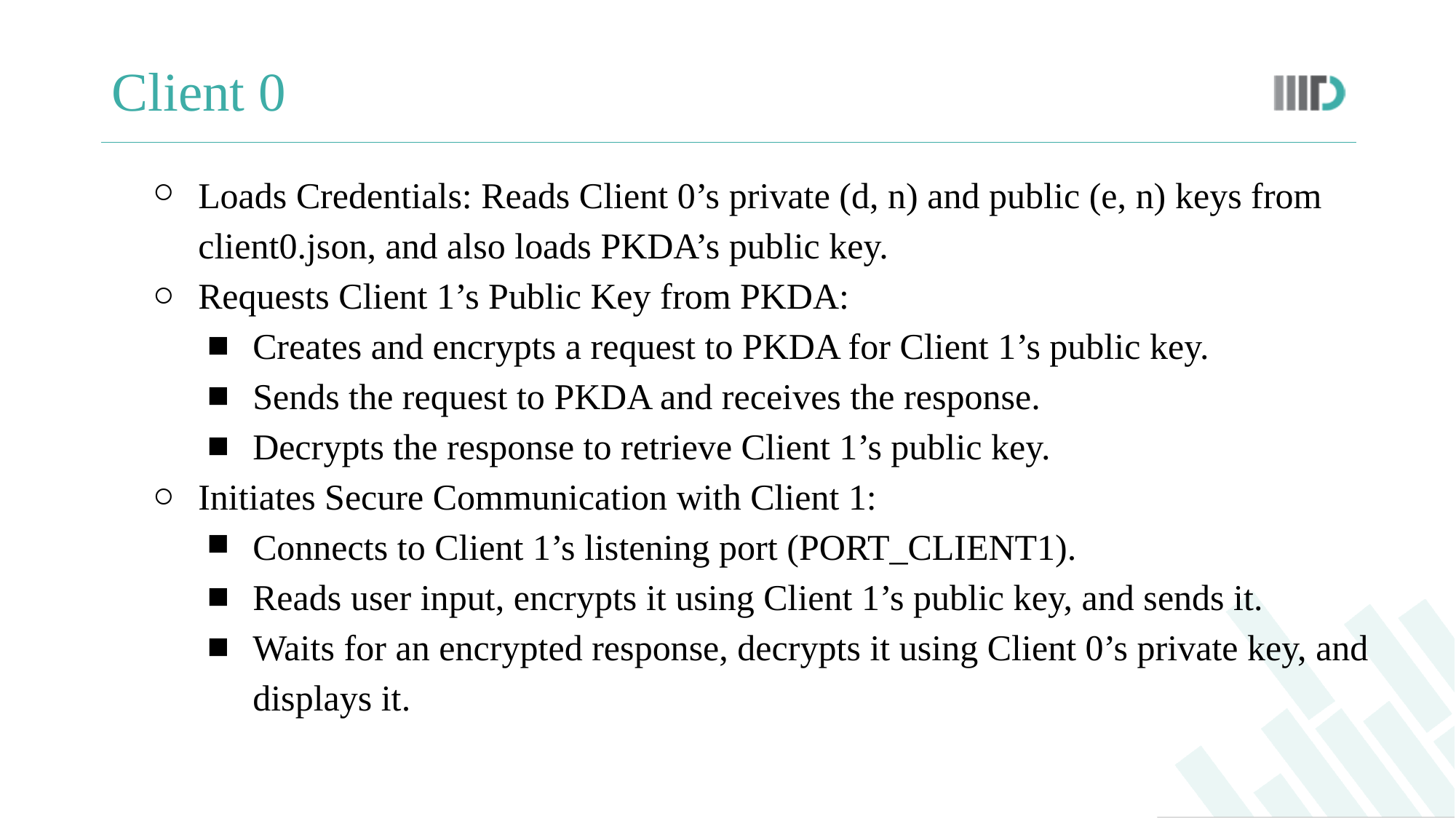

# Client 0
Loads Credentials: Reads Client 0’s private (d, n) and public (e, n) keys from client0.json, and also loads PKDA’s public key.
Requests Client 1’s Public Key from PKDA:
Creates and encrypts a request to PKDA for Client 1’s public key.
Sends the request to PKDA and receives the response.
Decrypts the response to retrieve Client 1’s public key.
Initiates Secure Communication with Client 1:
Connects to Client 1’s listening port (PORT_CLIENT1).
Reads user input, encrypts it using Client 1’s public key, and sends it.
Waits for an encrypted response, decrypts it using Client 0’s private key, and displays it.